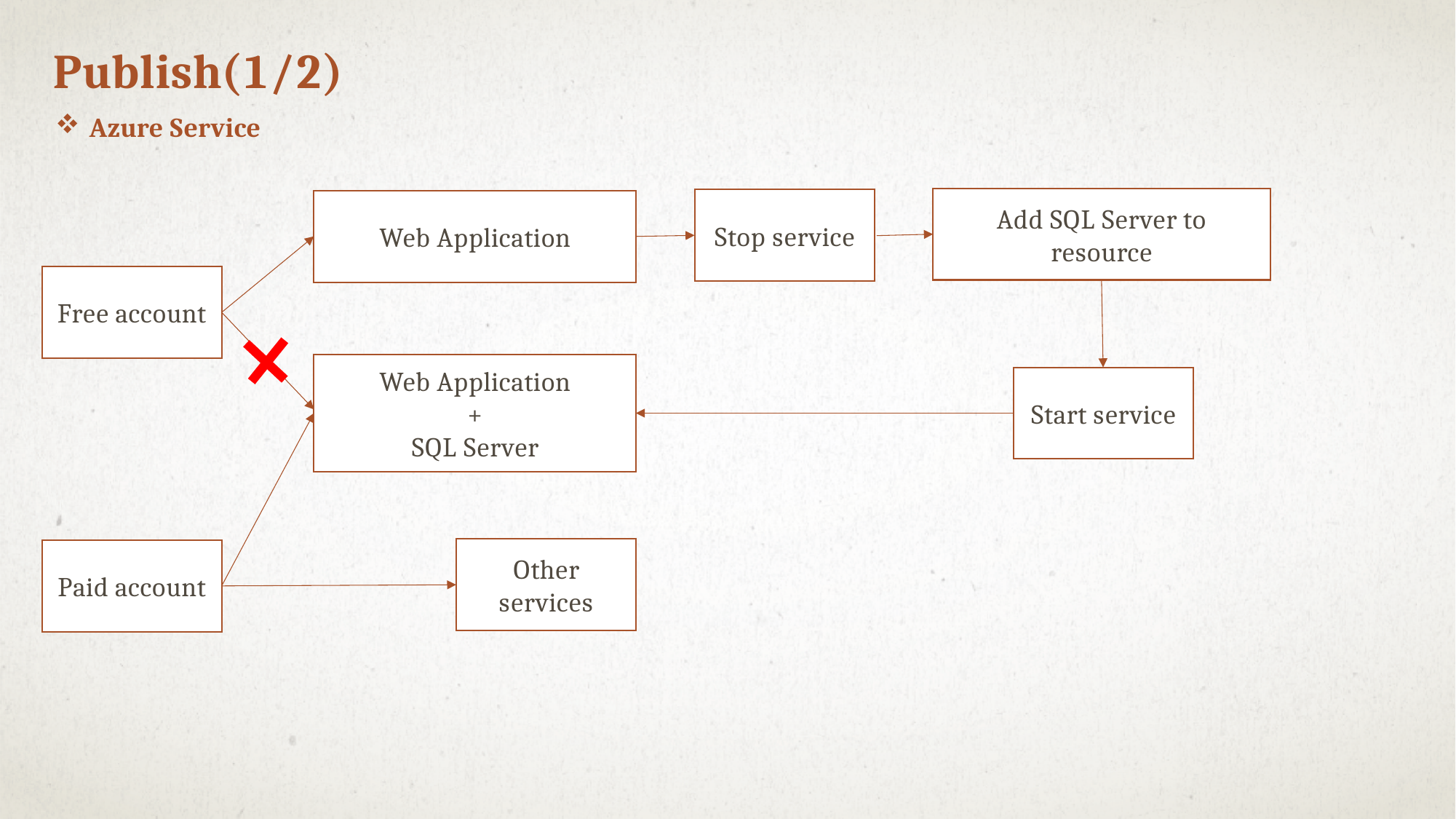

Publish(1/2)
Azure Service
Add SQL Server to resource
Stop service
Web Application
Free account
Web Application
+
SQL Server
Start service
Other services
Paid account